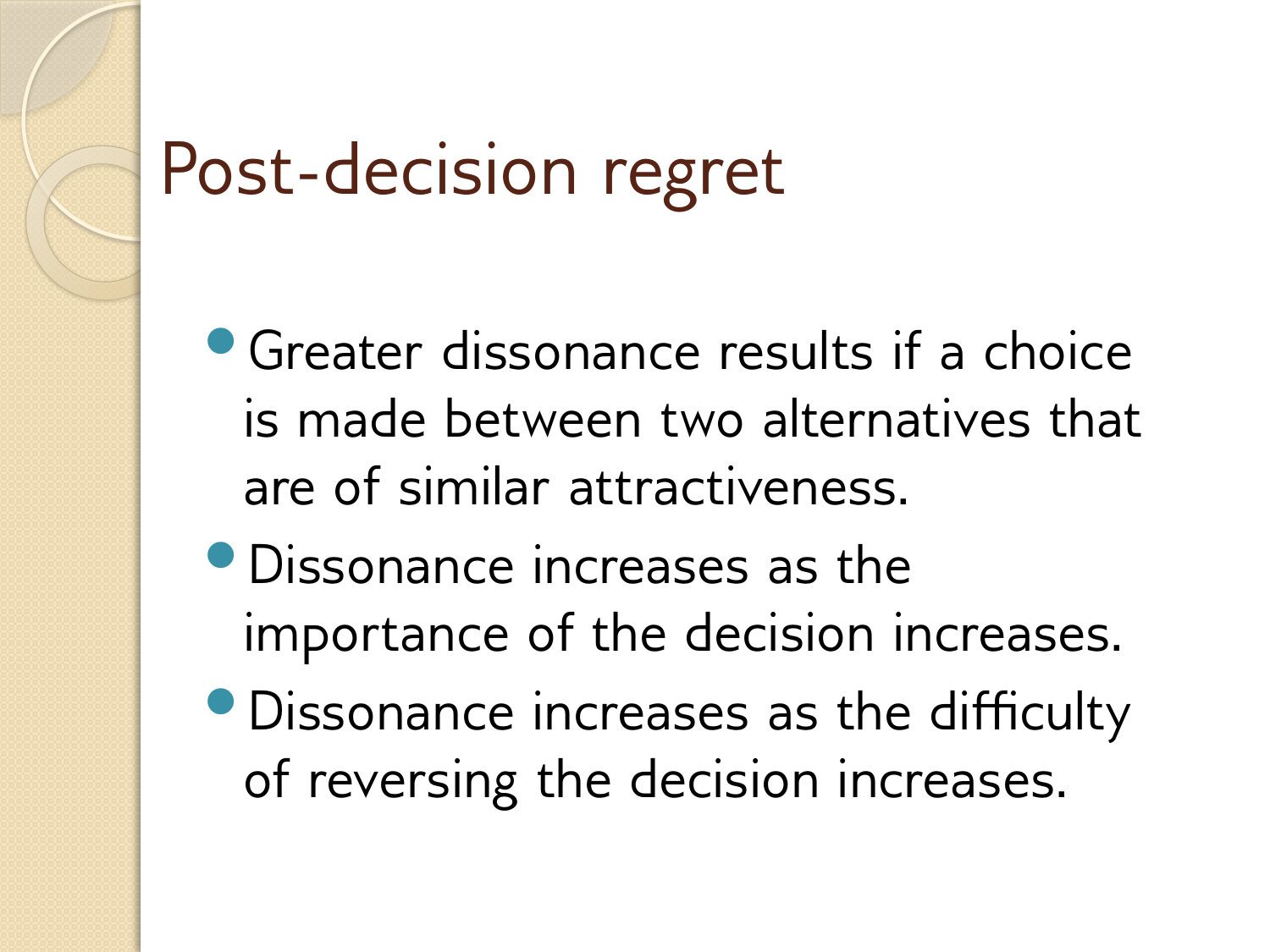

# Post-decision regret
Greater dissonance results if a choice is made between two alternatives that are of similar attractiveness.
Dissonance increases as the importance of the decision increases.
Dissonance increases as the difficulty of reversing the decision increases.